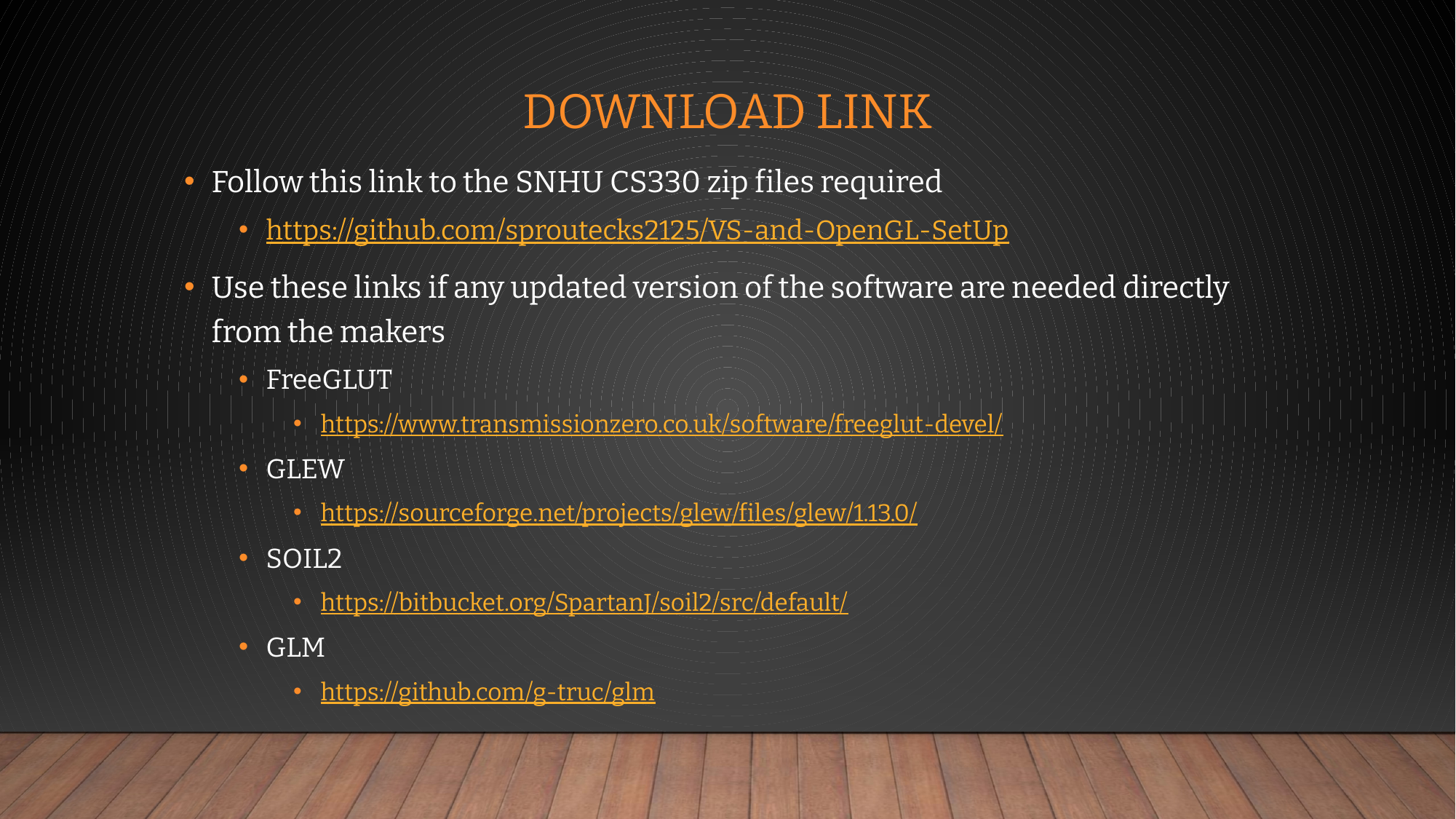

# Download LInk
Follow this link to the SNHU CS330 zip files required
https://github.com/sproutecks2125/VS-and-OpenGL-SetUp
Use these links if any updated version of the software are needed directly from the makers
FreeGLUT
https://www.transmissionzero.co.uk/software/freeglut-devel/
GLEW
https://sourceforge.net/projects/glew/files/glew/1.13.0/
SOIL2
https://bitbucket.org/SpartanJ/soil2/src/default/
GLM
https://github.com/g-truc/glm